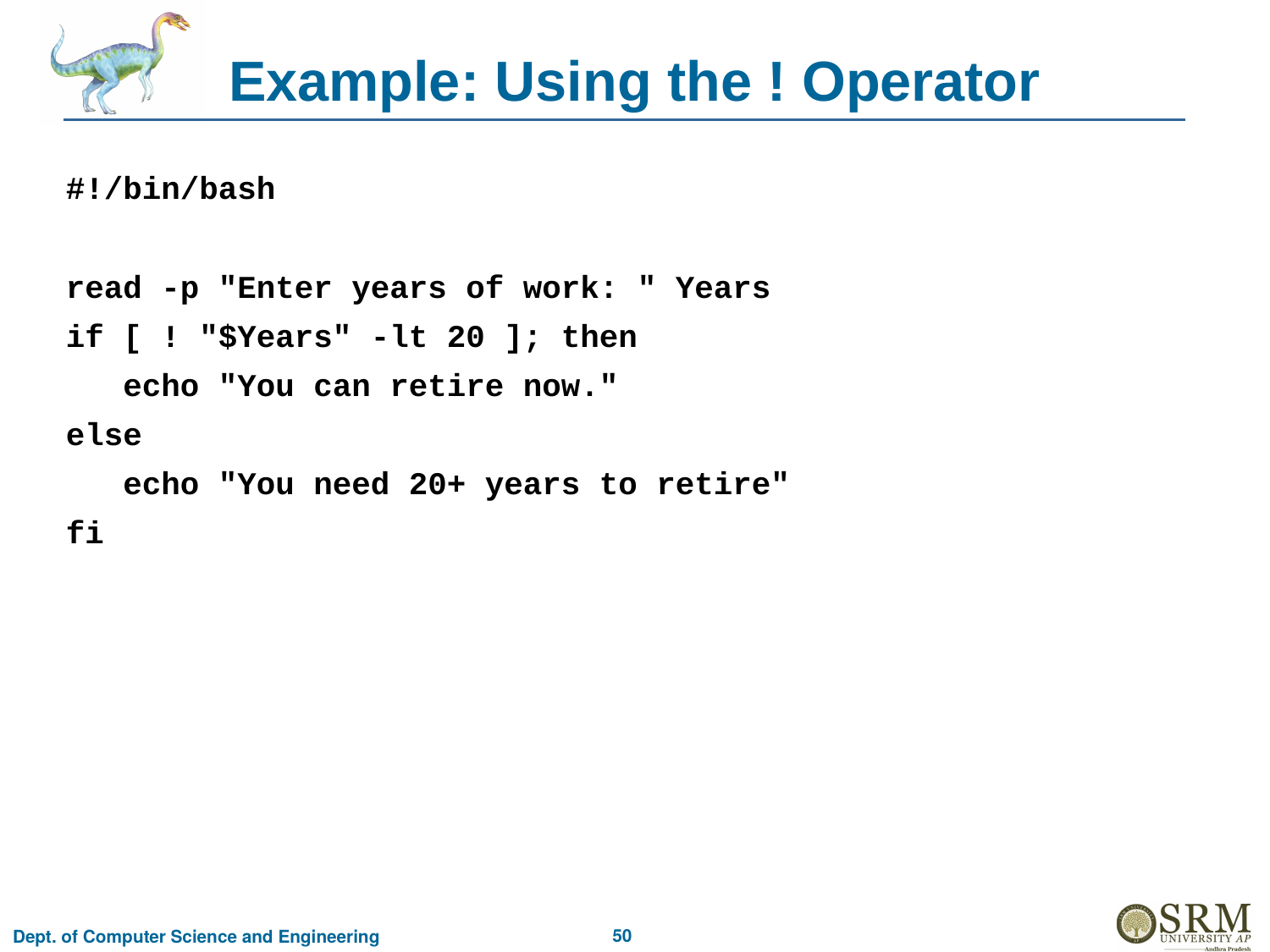

# Example: Using the ! Operator
#!/bin/bash

read -p "Enter years of work: " Years
if [ ! "$Years" -lt 20 ]; then
   echo "You can retire now."
else
   echo "You need 20+ years to retire"
fi

50